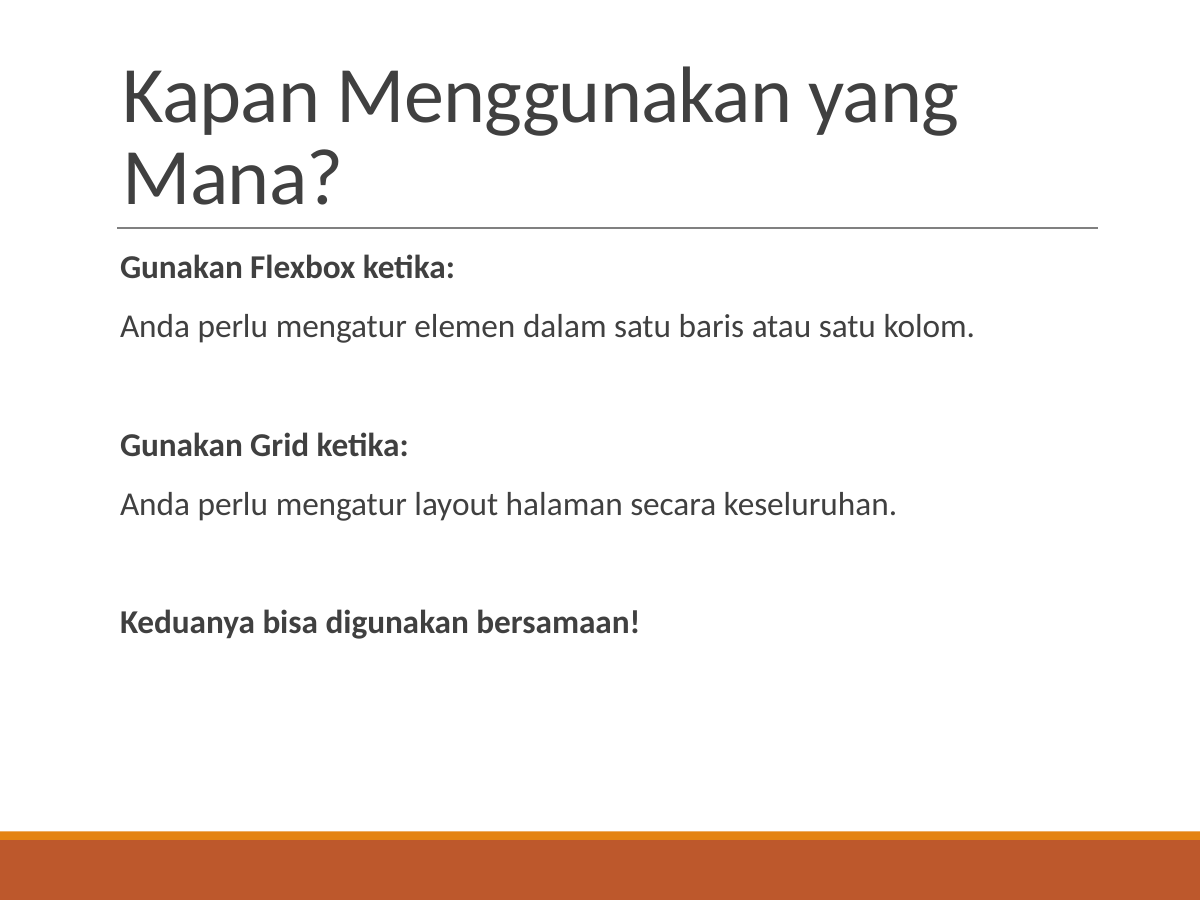

# Kapan Menggunakan yang Mana?
Gunakan Flexbox ketika:
Anda perlu mengatur elemen dalam satu baris atau satu kolom.

Gunakan Grid ketika:
Anda perlu mengatur layout halaman secara keseluruhan.

Keduanya bisa digunakan bersamaan!